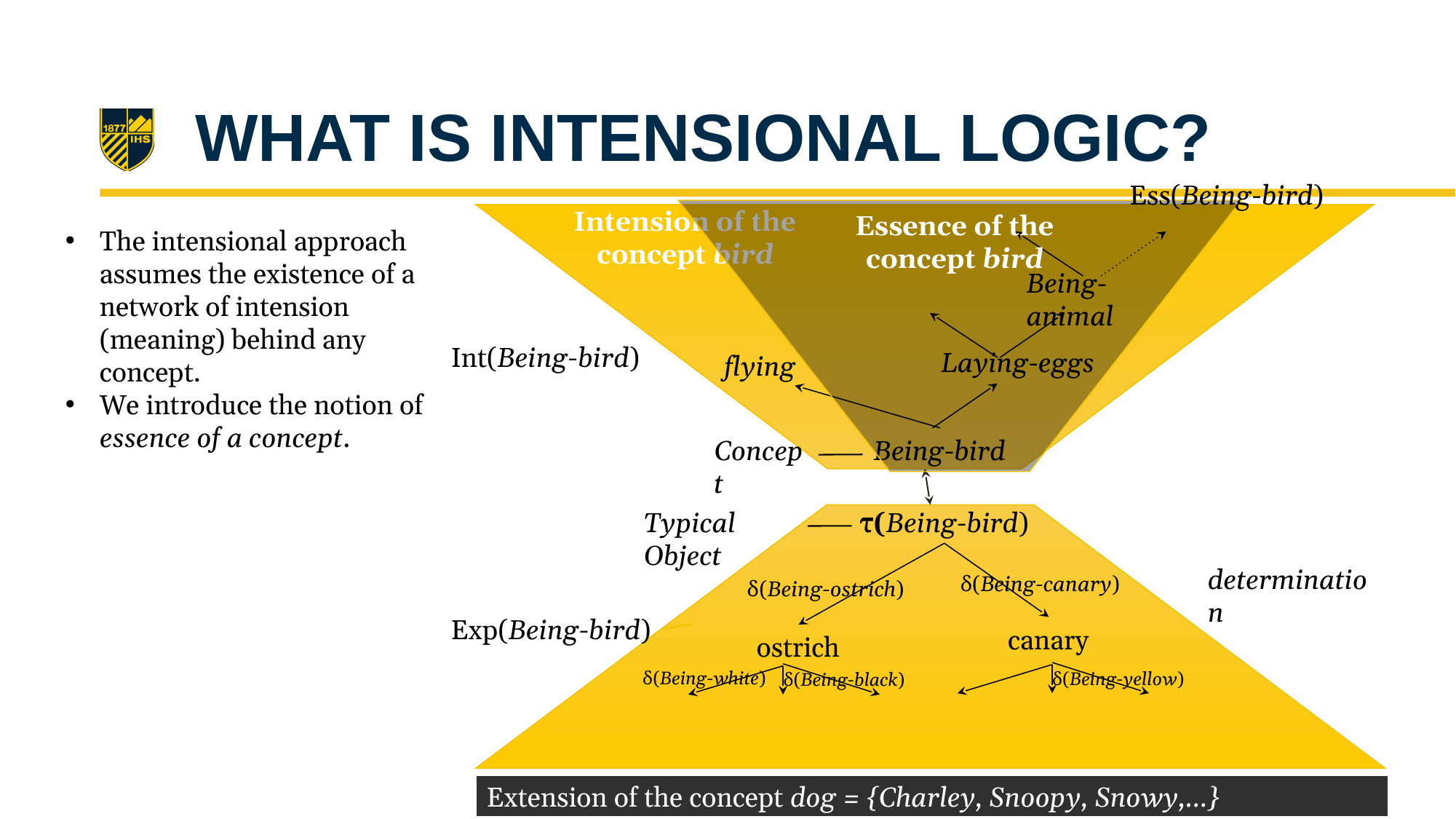

# WHAT IS INTENSIONAL LOGIC?
Ess(Being-bird)
Intension of the concept bird

Essence of the concept bird

The intensional approach assumes the existence of a network of intension (meaning) behind any concept.
We introduce the notion of essence of a concept.
Being-animal
Int(Being-bird)
Laying-eggs
flying
Being-bird
Concept
Typical Object
τ(Being-bird)

determination
δ(Being-canary)
δ(Being-ostrich)
Exp(Being-bird)
canary
ostrich
δ(Being-white)
δ(Being-yellow)
δ(Being-black)
Extension of the concept dog = {Charley, Snoopy, Snowy,…}